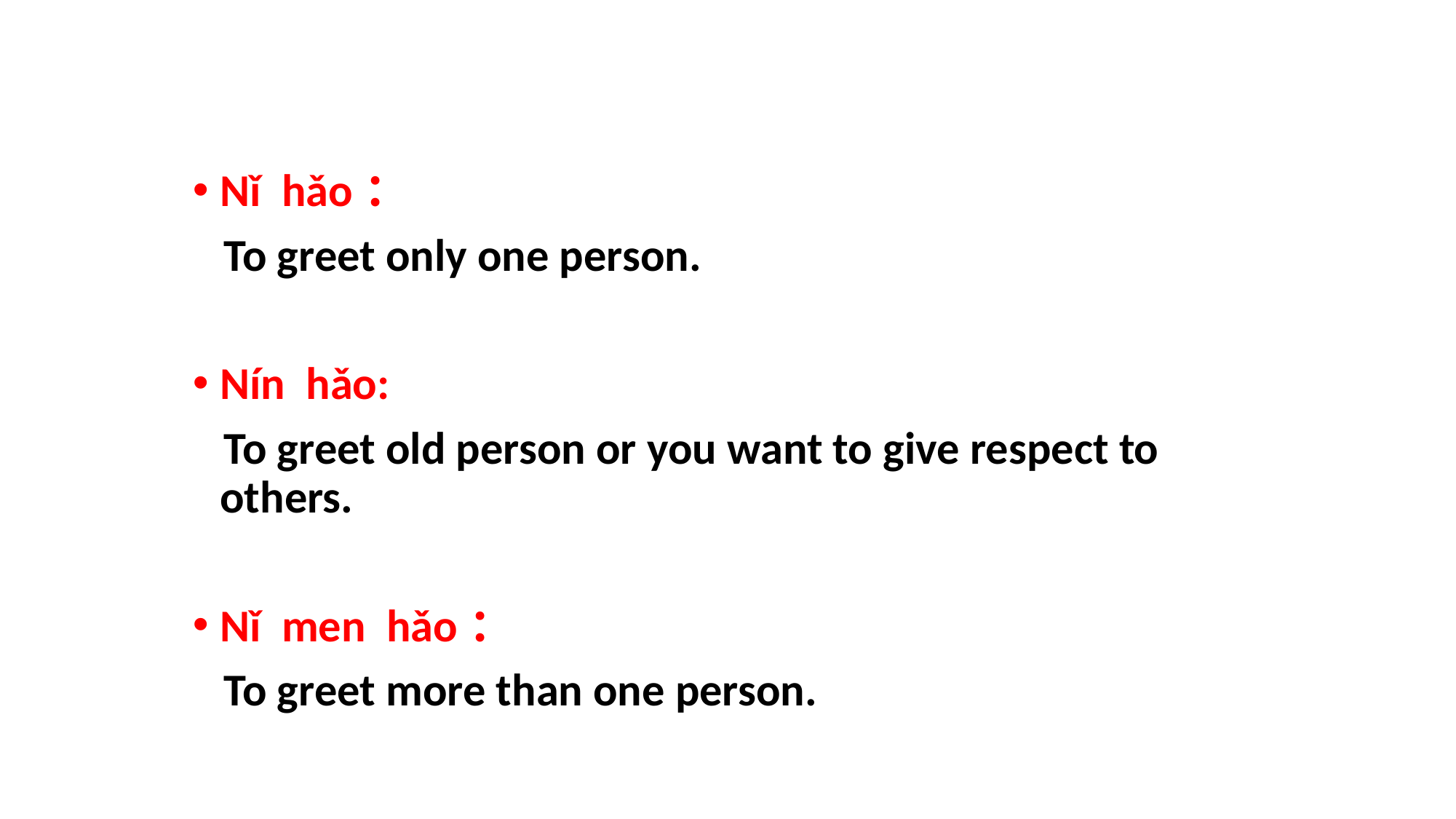

Nǐ  hǎo：
   To greet only one person.

Nín  hǎo:
   To greet old person or you want to give respect to others.

Nǐ  men  hǎo：
   To greet more than one person.